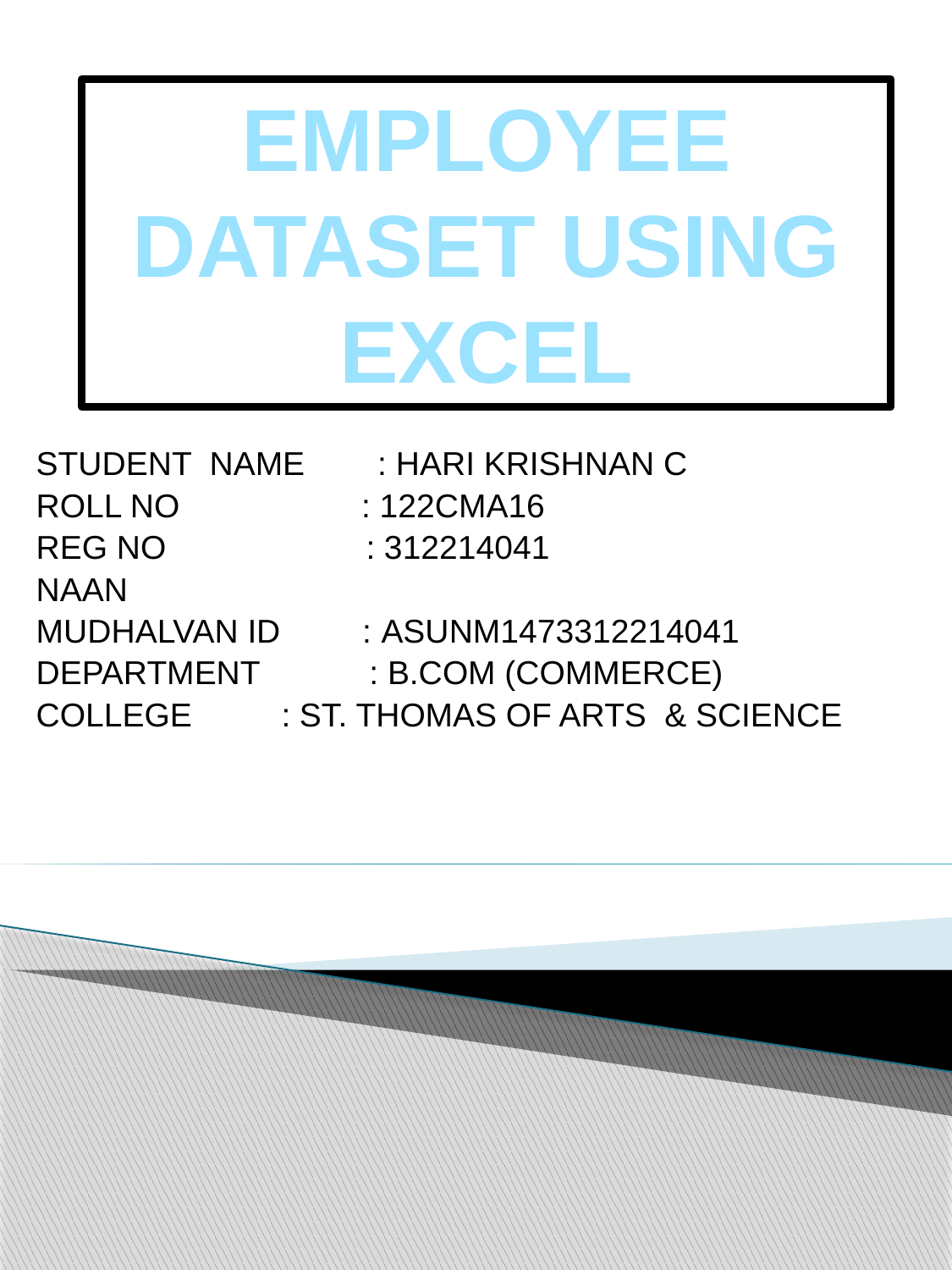

# EMPLOYEE DATASET USING EXCEL
STUDENT  NAME        : HARI KRISHNAN C
ROLL NO                    : 122CMA16
REG NO                      : 312214041
Naan
mudhalvan id         : 	asunm1473312214041
DEPARTMENT            : B.COM (COMMERCE)
COLLEGE	        : ST. THOMAS of arts  & science